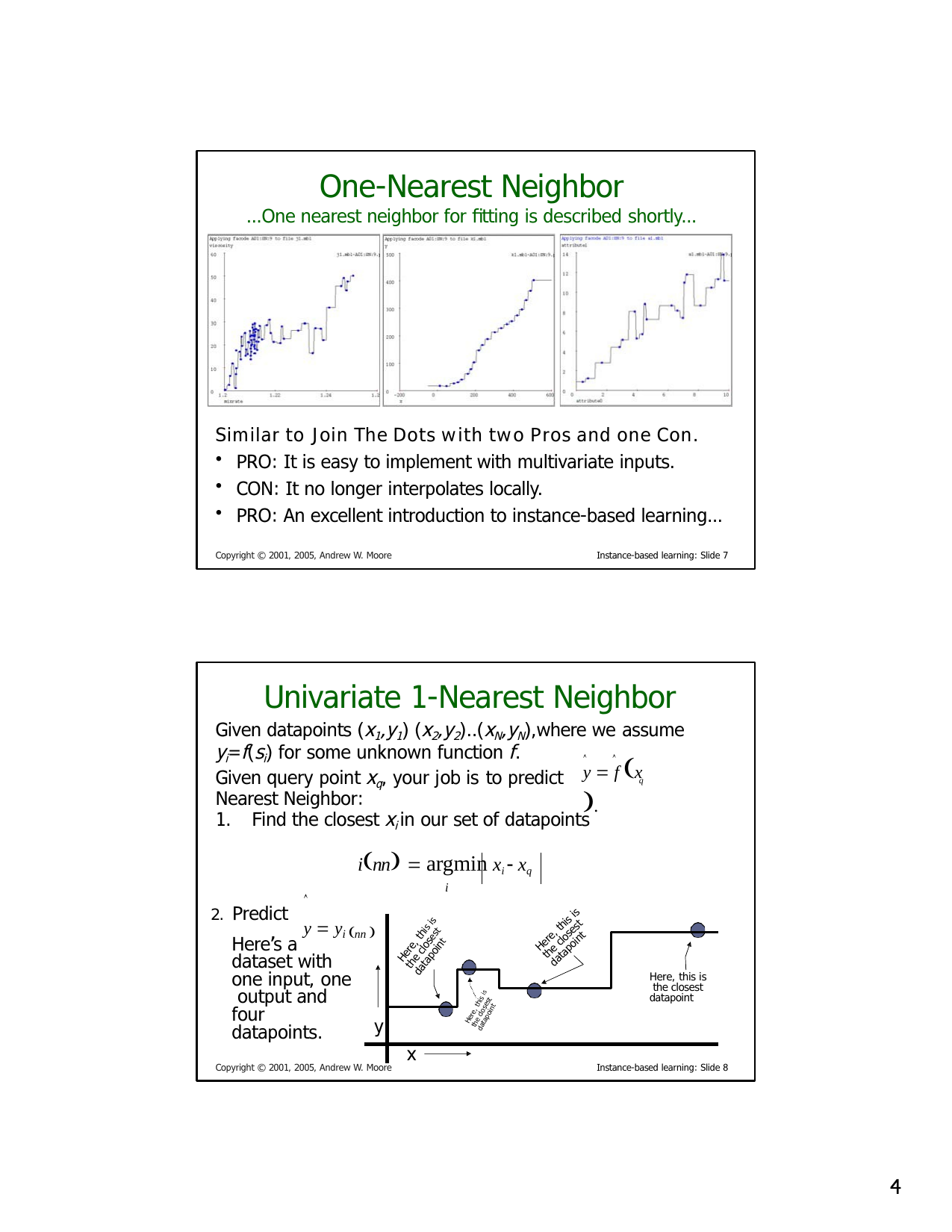

One-Nearest Neighbor
…One nearest neighbor for fitting is described shortly…

Similar to Join The Dots with two Pros and one Con.
PRO: It is easy to implement with multivariate inputs.
CON: It no longer interpolates locally.
PRO: An excellent introduction to instance-based learning…
Copyright © 2001, 2005, Andrew W. Moore
Instance-based learning: Slide 7

Univariate 1-Nearest Neighbor
Given datapoints (x1,y1) (x2,y2)..(xN,yN),where we assume
yi=f(si) for some unknown function f.
y = f (x ).
∧	∧
Given query point xq, your job is to predict	q
Nearest Neighbor:
1.	Find the closest xi in our set of datapoints
i(nn) = argmin xi − xq
i

∧
2. Predict
y = yi (nn )

Here, this is
Here’s a  dataset with  one input, one  output and  four  datapoints.

the closest
Here, this is

the closest
datapoint
datapoint

Here, this is  the closest  datapoint

Here, this is
the closest
y
datapoint
x

Copyright © 2001, 2005, Andrew W. Moore
Instance-based learning: Slide 8
4